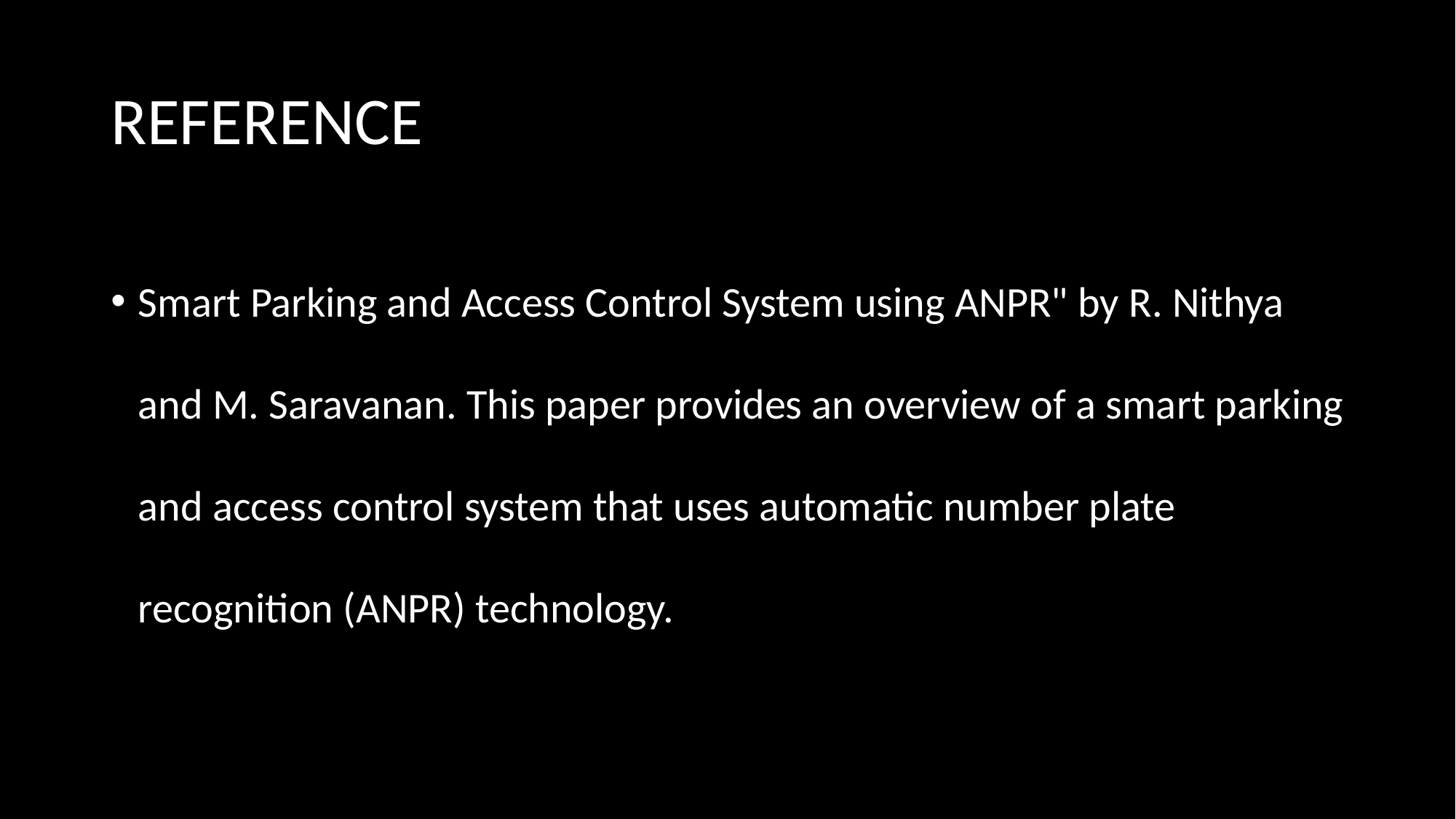

# REFERENCE
Smart Parking and Access Control System using ANPR" by R. Nithya and M. Saravanan. This paper provides an overview of a smart parking and access control system that uses automatic number plate recognition (ANPR) technology.